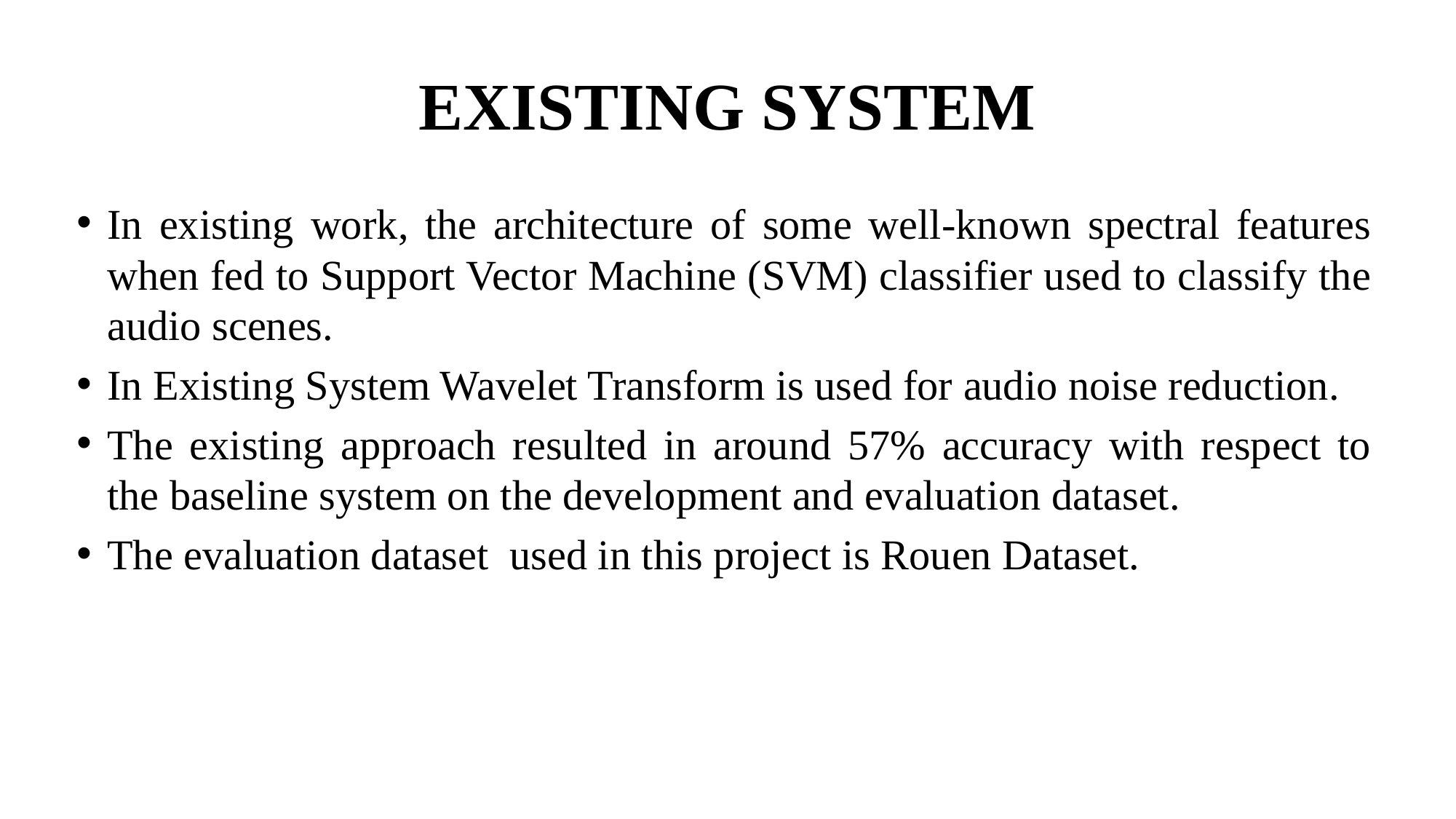

# EXISTING SYSTEM
In existing work, the architecture of some well-known spectral features when fed to Support Vector Machine (SVM) classifier used to classify the audio scenes.
In Existing System Wavelet Transform is used for audio noise reduction.
The existing approach resulted in around 57% accuracy with respect to the baseline system on the development and evaluation dataset.
The evaluation dataset  used in this project is Rouen Dataset.